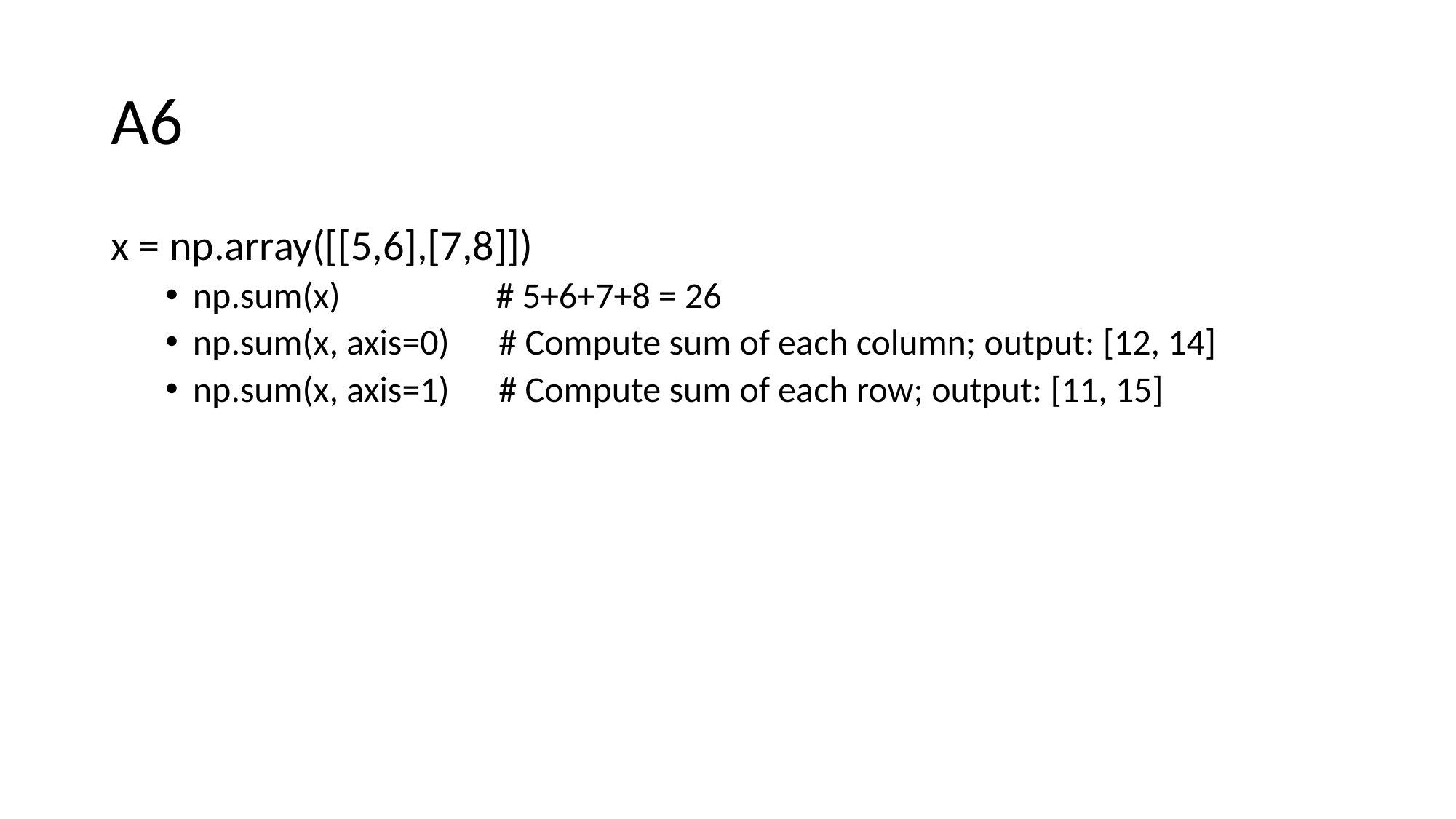

# A6
x = np.array([[5,6],[7,8]])
np.sum(x)                   # 5+6+7+8 = 26
np.sum(x, axis=0)      # Compute sum of each column; output: [12, 14]
np.sum(x, axis=1)      # Compute sum of each row; output: [11, 15]